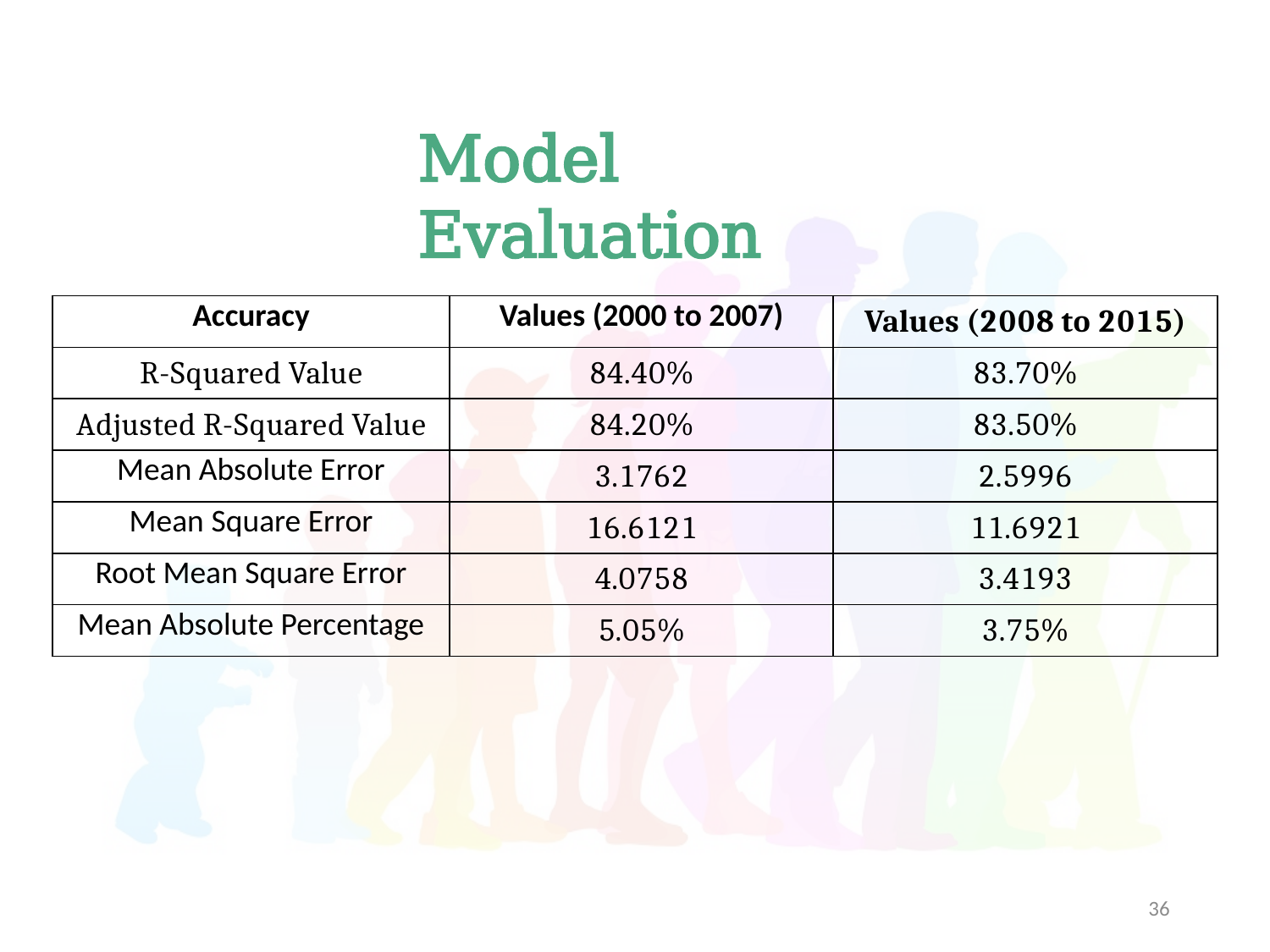

Model Evaluation
| Accuracy | Values (2000 to 2007) | Values (2008 to 2015) |
| --- | --- | --- |
| R-Squared Value | 84.40% | 83.70% |
| Adjusted R-Squared Value | 84.20% | 83.50% |
| Mean Absolute Error | 3.1762 | 2.5996 |
| Mean Square Error | 16.6121 | 11.6921 |
| Root Mean Square Error | 4.0758 | 3.4193 |
| Mean Absolute Percentage | 5.05% | 3.75% |
36